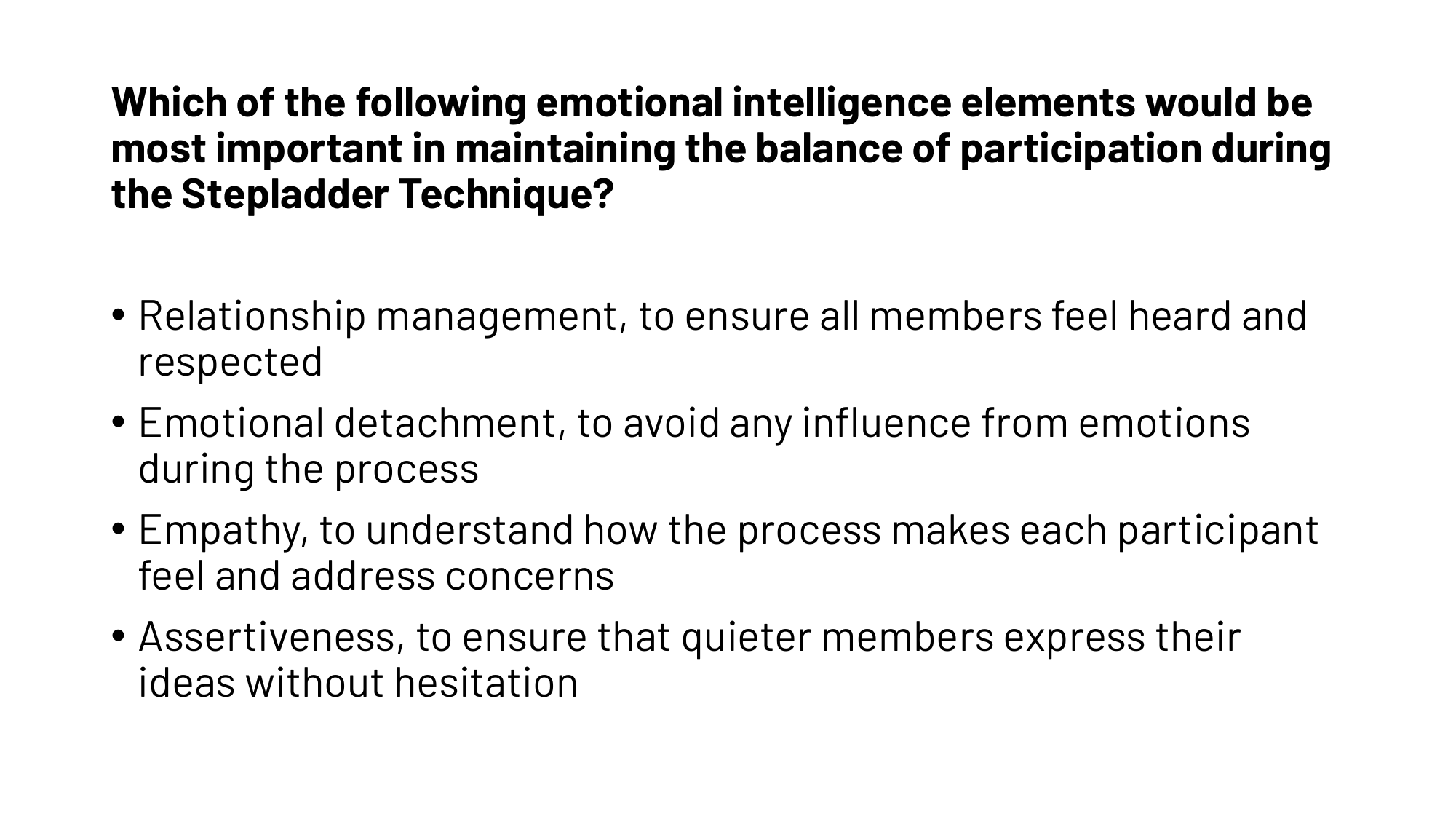

Which of the following emotional intelligence elements would be most important in maintaining the balance of participation during the Stepladder Technique?

Relationship management, to ensure all members feel heard and respected
Emotional detachment, to avoid any influence from emotions during the process
Empathy, to understand how the process makes each participant feel and address concerns
Assertiveness, to ensure that quieter members express their ideas without hesitation